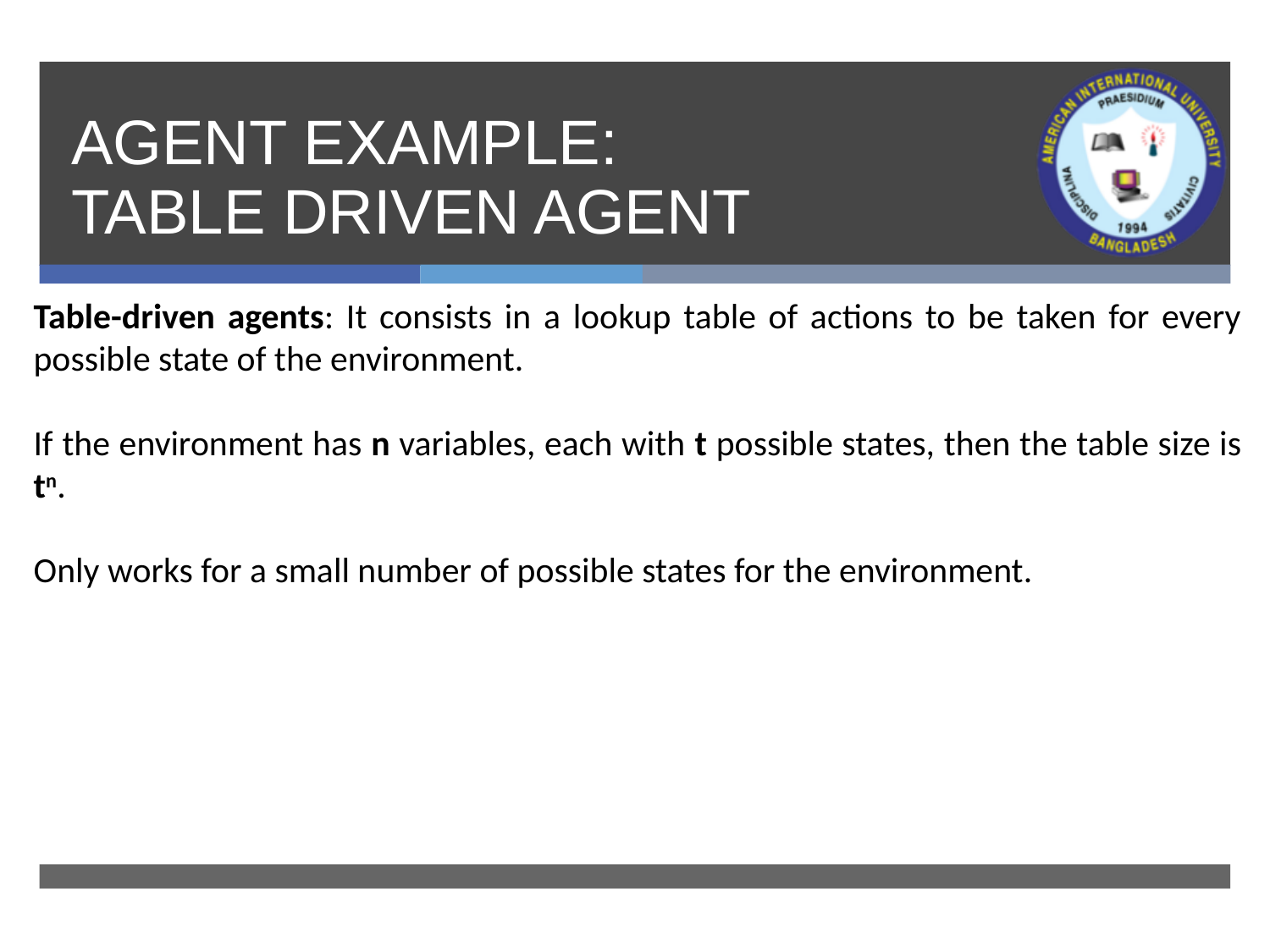

# AGENT EXAMPLE: TABLE DRIVEN AGENT
Table-driven agents: It consists in a lookup table of actions to be taken for every possible state of the environment.

If the environment has n variables, each with t possible states, then the table size is tn.

Only works for a small number of possible states for the environment.